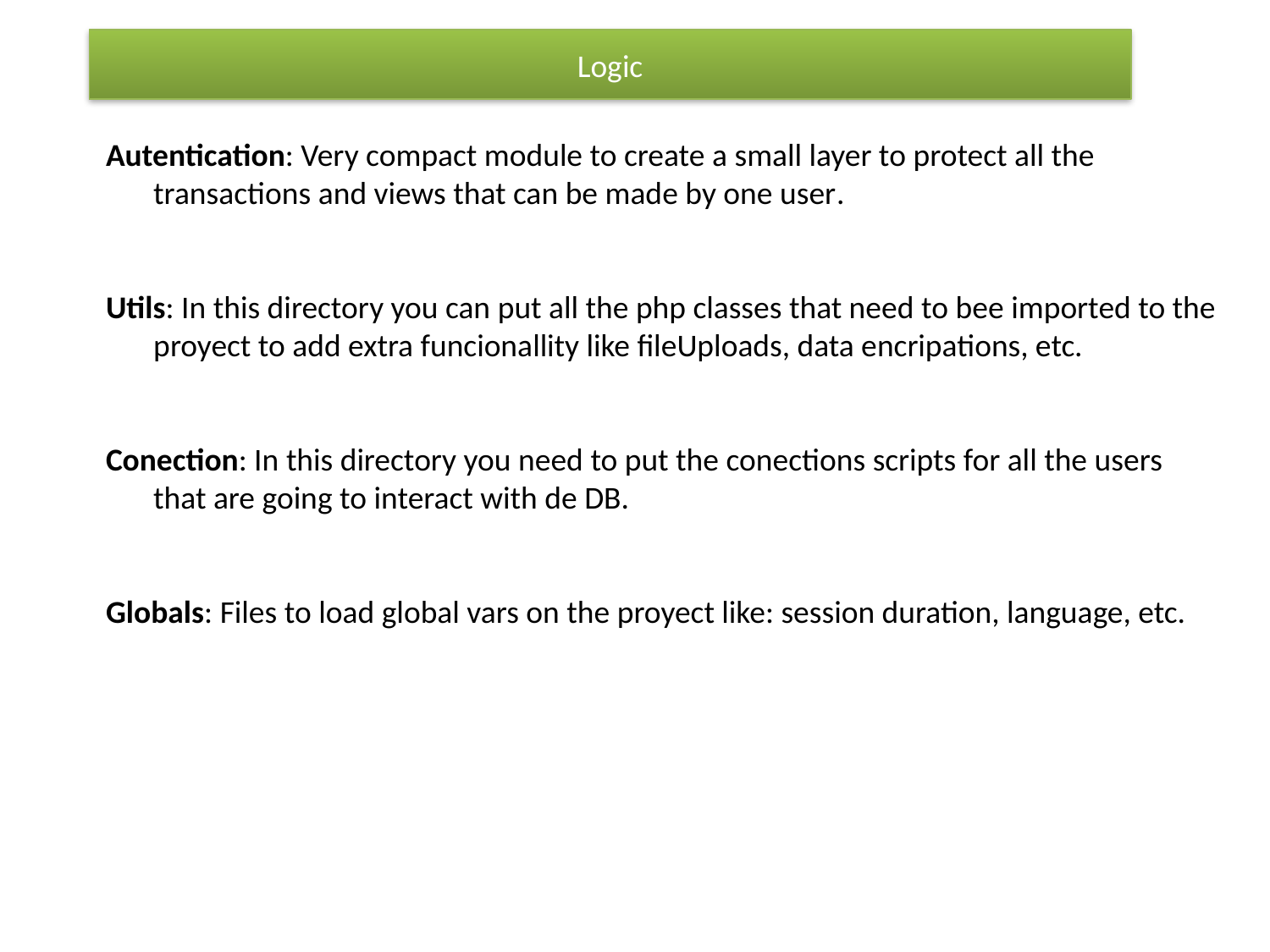

Logic
Autentication: Very compact module to create a small layer to protect all the transactions and views that can be made by one user.

Utils: In this directory you can put all the php classes that need to bee imported to the proyect to add extra funcionallity like fileUploads, data encripations, etc.

Conection: In this directory you need to put the conections scripts for all the users that are going to interact with de DB.

Globals: Files to load global vars on the proyect like: session duration, language, etc.